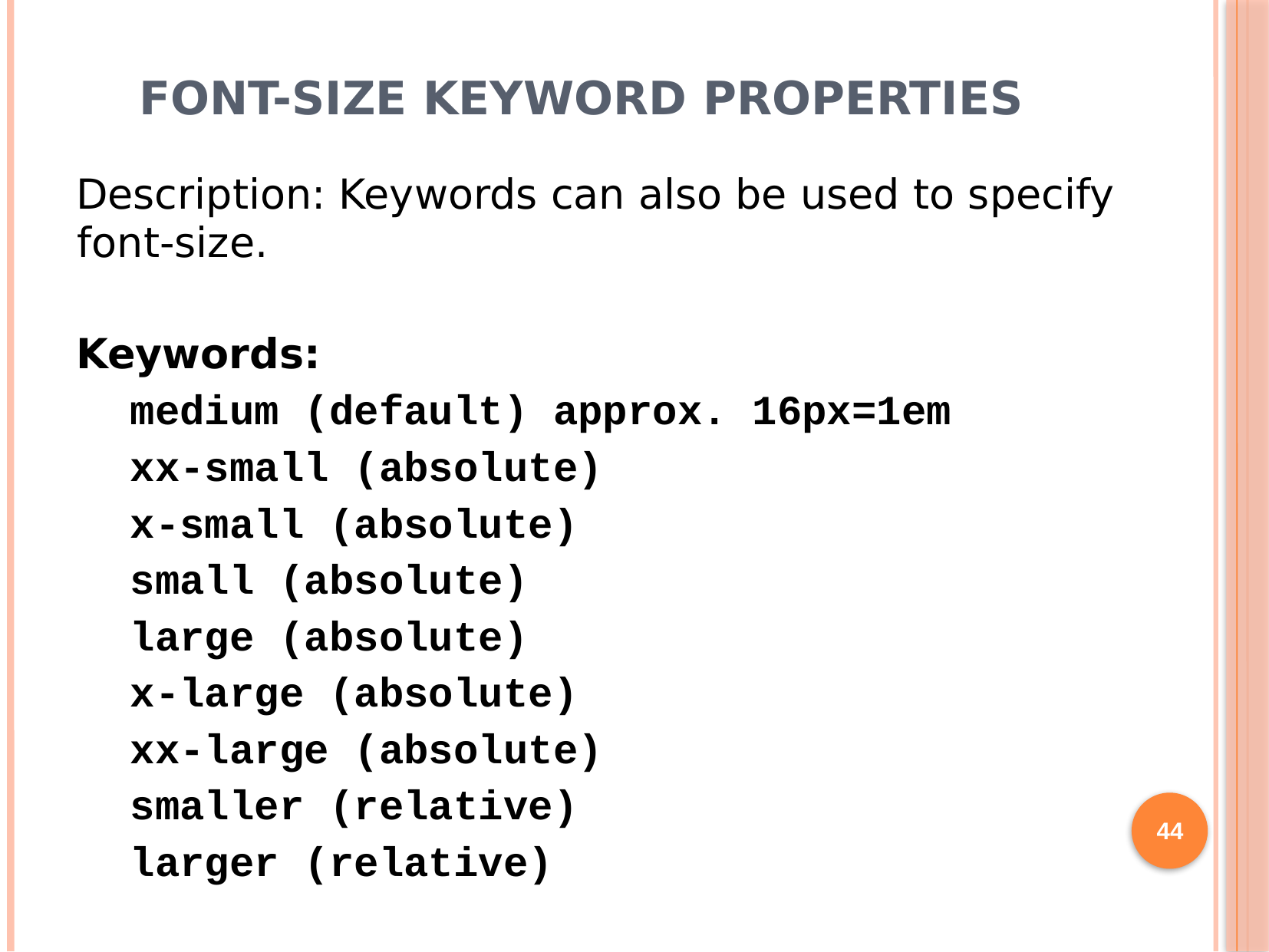

# font-size Keyword Properties
Description: Keywords can also be used to specify font-size.

Keywords:
medium (default) approx. 16px=1em
xx-small (absolute)
x-small (absolute)
small (absolute)
large (absolute)
x-large (absolute)
xx-large (absolute)
smaller (relative)
larger (relative)
44